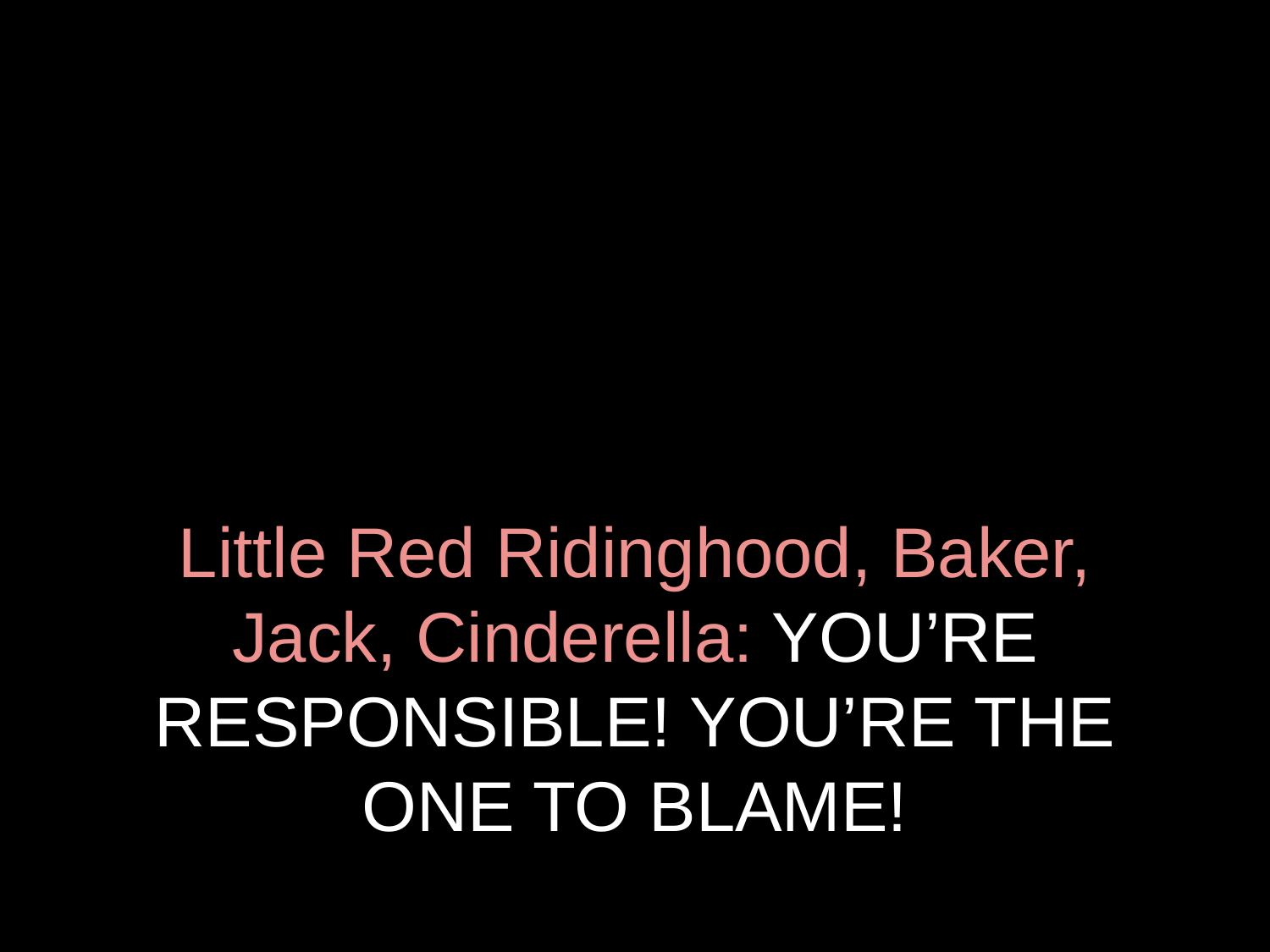

# Little Red Ridinghood, Baker, Jack, Cinderella: YOU’RE RESPONSIBLE! YOU’RE THE ONE TO BLAME!